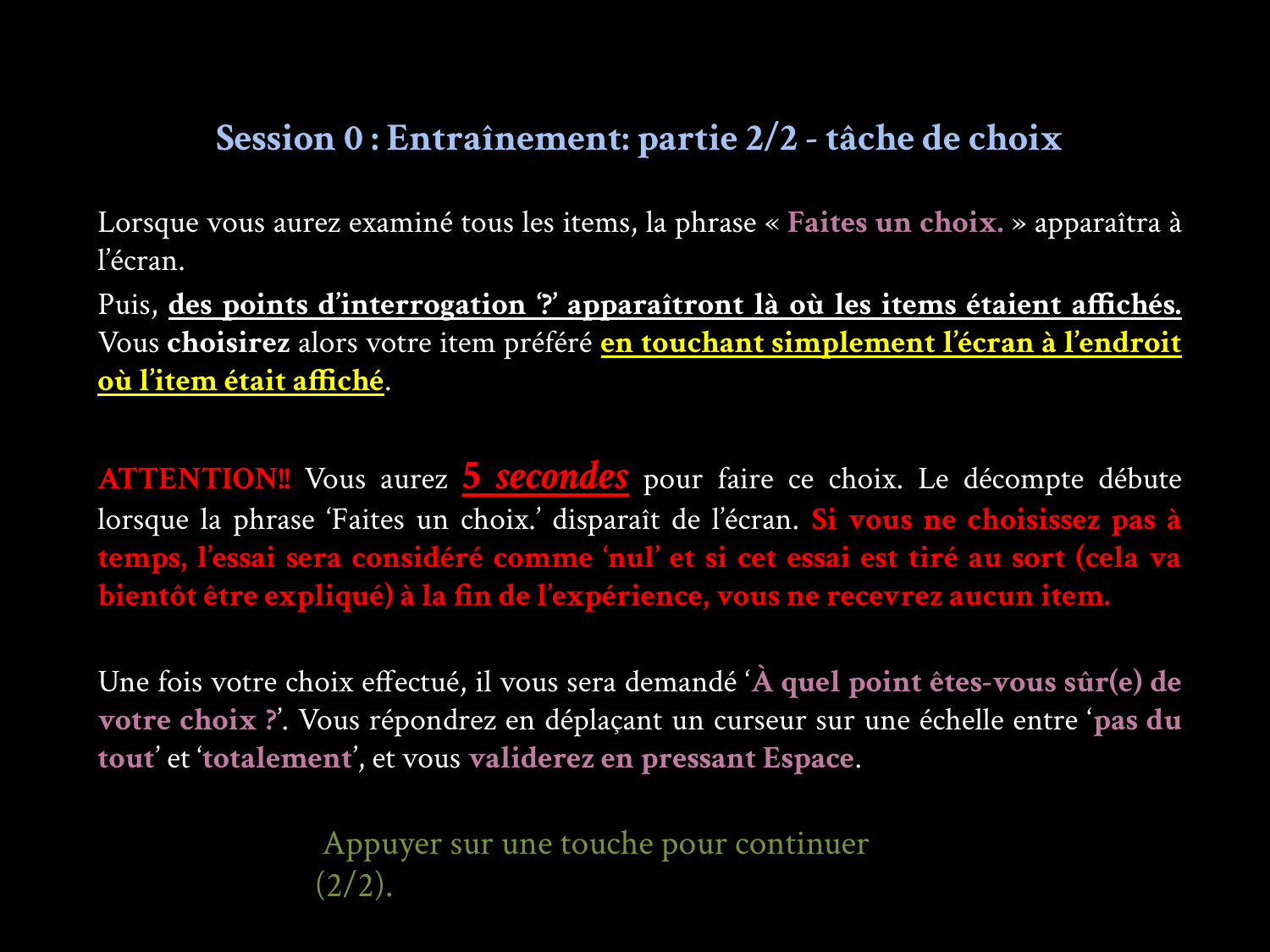

Session 0 : Entraînement: partie 2/2 - tâche de choix

Lorsque vous aurez examiné tous les items, la phrase « Faites un choix. » apparaîtra à l’écran.
Puis, des points d’interrogation ‘?’ apparaîtront là où les items étaient affichés. Vous choisirez alors votre item préféré en touchant simplement l’écran à l’endroit où l’item était affiché.

ATTENTION!! Vous aurez 5 secondes pour faire ce choix. Le décompte débute lorsque la phrase ‘Faites un choix.’ disparaît de l’écran. Si vous ne choisissez pas à temps, l’essai sera considéré comme ‘nul’ et si cet essai est tiré au sort (cela va bientôt être expliqué) à la fin de l’expérience, vous ne recevrez aucun item.

Une fois votre choix effectué, il vous sera demandé ‘À quel point êtes-vous sûr(e) de votre choix ?’. Vous répondrez en déplaçant un curseur sur une échelle entre ‘pas du tout’ et ‘totalement’, et vous validerez en pressant Espace.

 Appuyer sur une touche pour continuer (2/2).